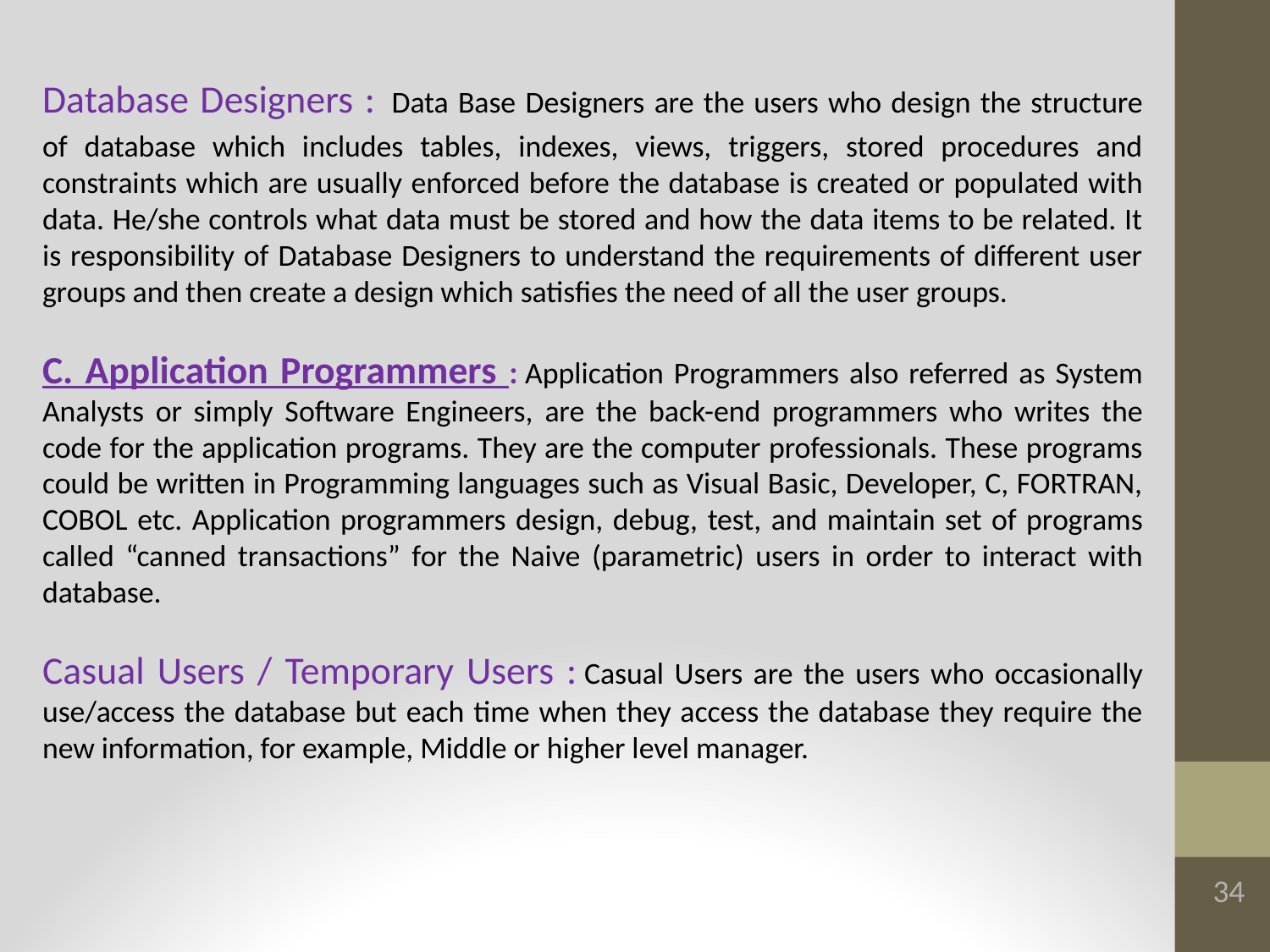

Database Designers : Data Base Designers are the users who design the structure of database which includes tables, indexes, views, triggers, stored procedures and constraints which are usually enforced before the database is created or populated with data. He/she controls what data must be stored and how the data items to be related. It is responsibility of Database Designers to understand the requirements of different user groups and then create a design which satisfies the need of all the user groups.

C. Application Programmers : Application Programmers also referred as System Analysts or simply Software Engineers, are the back-end programmers who writes the code for the application programs. They are the computer professionals. These programs could be written in Programming languages such as Visual Basic, Developer, C, FORTRAN, COBOL etc. Application programmers design, debug, test, and maintain set of programs called “canned transactions” for the Naive (parametric) users in order to interact with database.

Casual Users / Temporary Users : Casual Users are the users who occasionally use/access the database but each time when they access the database they require the new information, for example, Middle or higher level manager.
34